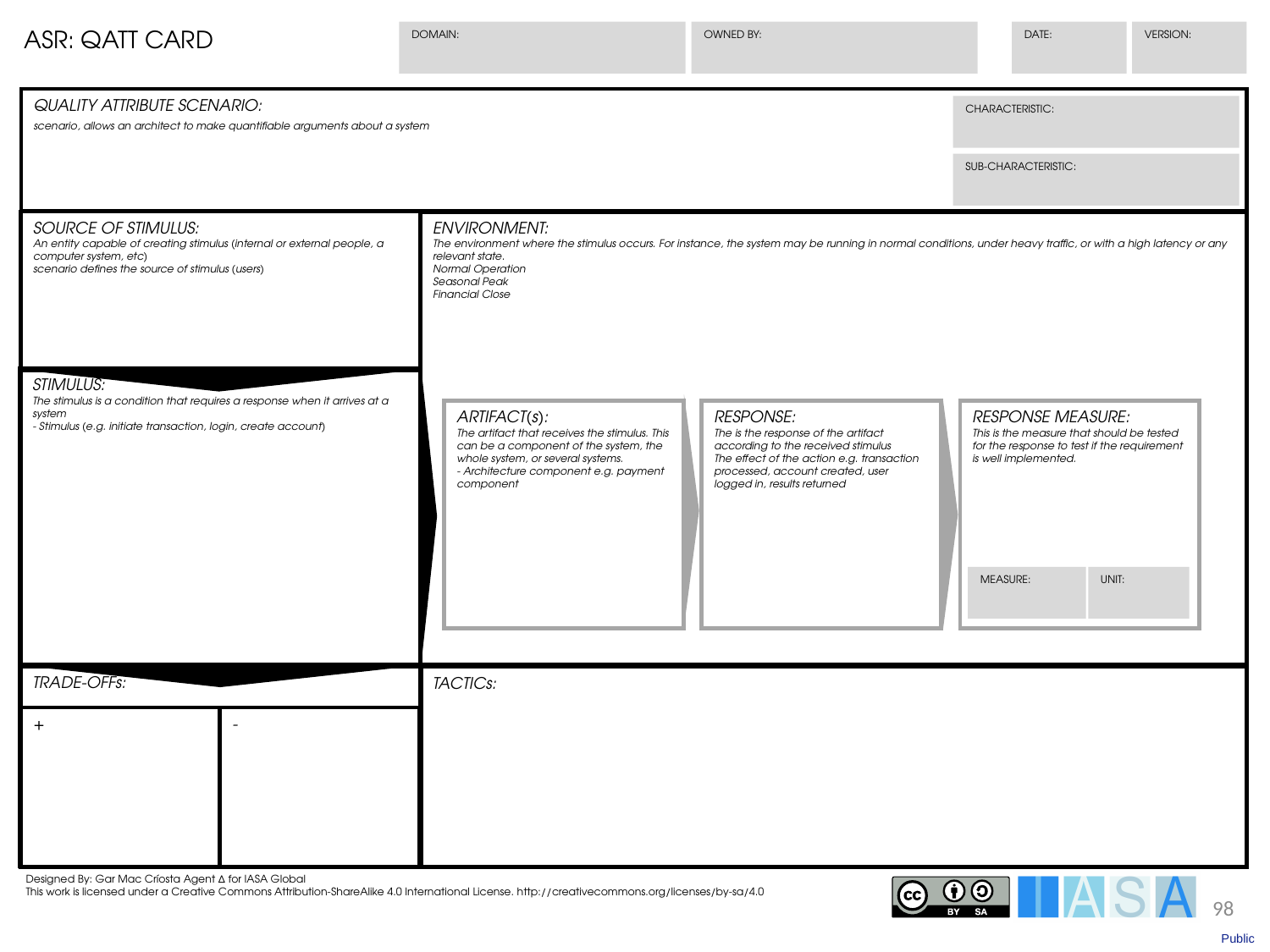

ASR: QATT CARD
VERSION:
DOMAIN:
OWNED BY:
DATE:

QUALITY ATTRIBUTE SCENARIO:
scenario, allows an architect to make quantifiable arguments about a system
SOURCE OF STIMULUS:
An entity capable of creating stimulus (internal or external people, a computer system, etc)
scenario defines the source of stimulus (users)

TRADE-OFFs:
TACTICs:
Designed By: Gar Mac Críosta Agent ∆ for IASA Global
This work is licensed under a Creative Commons Attribution-ShareAlike 4.0 International License. http://creativecommons.org/licenses/by-sa/4.0
CHARACTERISTIC:
SUB-CHARACTERISTIC:
ENVIRONMENT:
The environment where the stimulus occurs. For instance, the system may be running in normal conditions, under heavy traffic, or with a high latency or any relevant state.
Normal Operation
Seasonal Peak
Financial Close
STIMULUS:
The stimulus is a condition that requires a response when it arrives at a system
- Stimulus (e.g. initiate transaction, login, create account)

ARTIFACT(s):
The artifact that receives the stimulus. This can be a component of the system, the whole system, or several systems.
- Architecture component e.g. payment component
RESPONSE:
The is the response of the artifact according to the received stimulus
The effect of the action e.g. transaction processed, account created, user logged in, results returned
RESPONSE MEASURE:
This is the measure that should be tested for the response to test if the requirement is well implemented.

UNIT:
MEASURE:

+
-

98